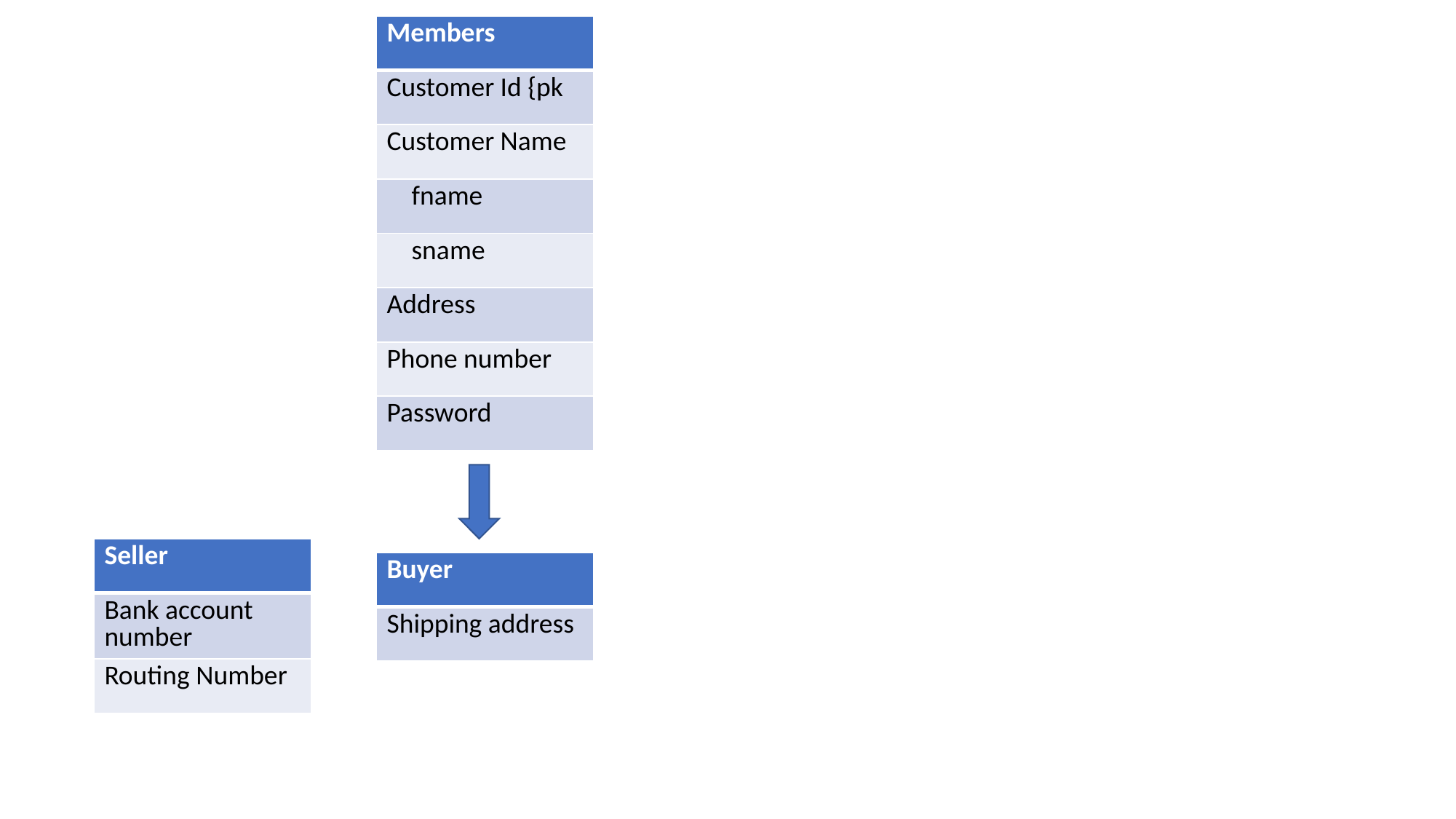

| Members |
| --- |
| Customer Id {pk |
| Customer Name |
| fname |
| sname |
| Address |
| Phone number |
| Password |

| Seller |
| --- |
| Bank account number |
| Routing Number |
| Buyer |
| --- |
| Shipping address |